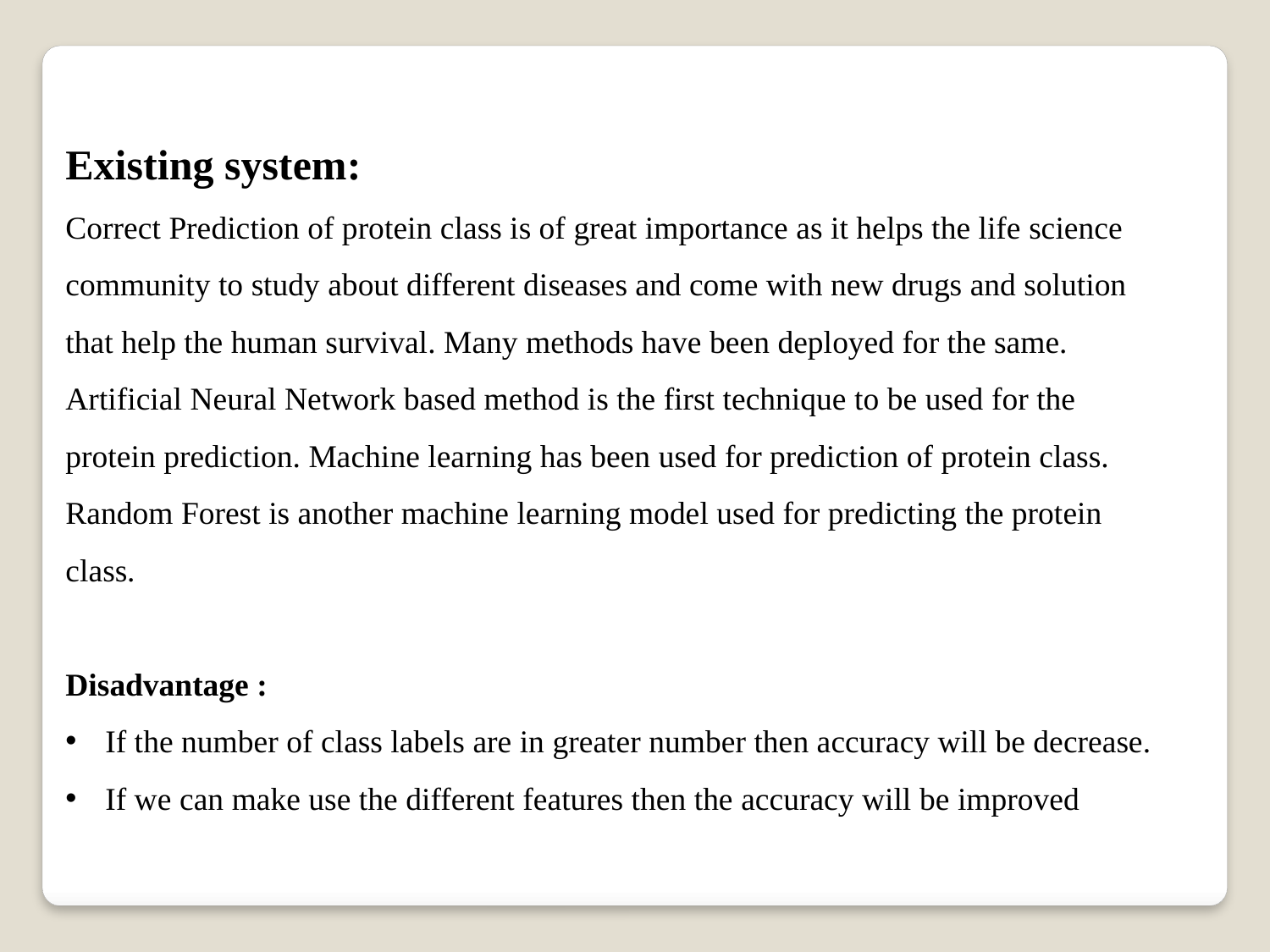

Existing system:
Correct Prediction of protein class is of great importance as it helps the life science community to study about different diseases and come with new drugs and solution that help the human survival. Many methods have been deployed for the same. Artificial Neural Network based method is the first technique to be used for the protein prediction. Machine learning has been used for prediction of protein class. Random Forest is another machine learning model used for predicting the protein class.

Disadvantage :
If the number of class labels are in greater number then accuracy will be decrease.
If we can make use the different features then the accuracy will be improved